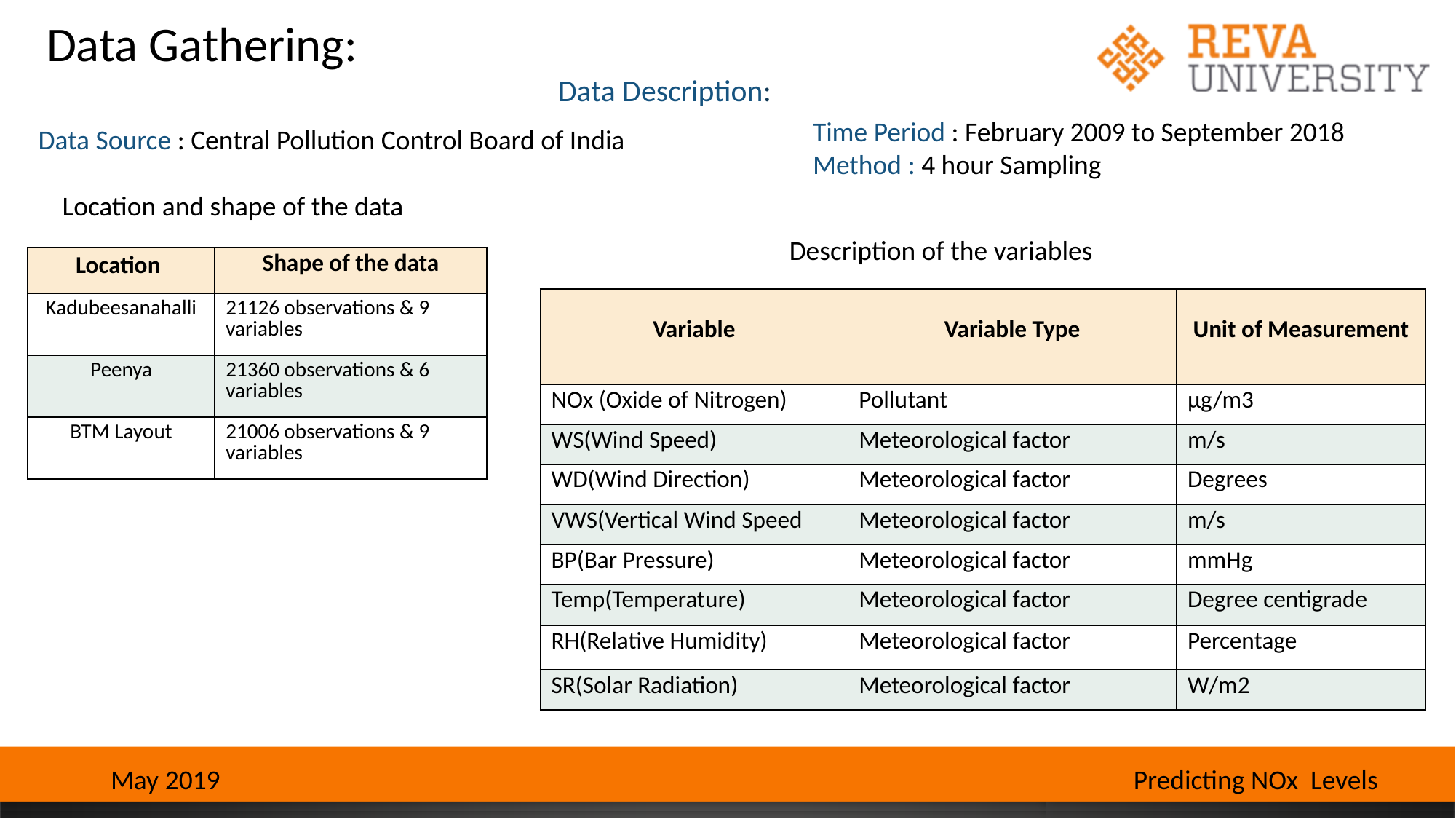

# Data Gathering:
Data Description:

Time Period : February 2009 to September 2018
Method : 4 hour Sampling
Data Source : Central Pollution Control Board of India

Location and shape of the data
Description of the variables
| Location | Shape of the data |
| --- | --- |
| Kadubeesanahalli | 21126 observations & 9 variables |
| Peenya | 21360 observations & 6 variables |
| BTM Layout | 21006 observations & 9 variables |
| Variable | Variable Type | Unit of Measurement |
| --- | --- | --- |
| NOx (Oxide of Nitrogen) | Pollutant | µg/m3 |
| WS(Wind Speed) | Meteorological factor | m/s |
| WD(Wind Direction) | Meteorological factor | Degrees |
| VWS(Vertical Wind Speed | Meteorological factor | m/s |
| BP(Bar Pressure) | Meteorological factor | mmHg |
| Temp(Temperature) | Meteorological factor | Degree centigrade |
| RH(Relative Humidity) | Meteorological factor | Percentage |
| SR(Solar Radiation) | Meteorological factor | W/m2 |
Predicting NOx  Levels
May 2019